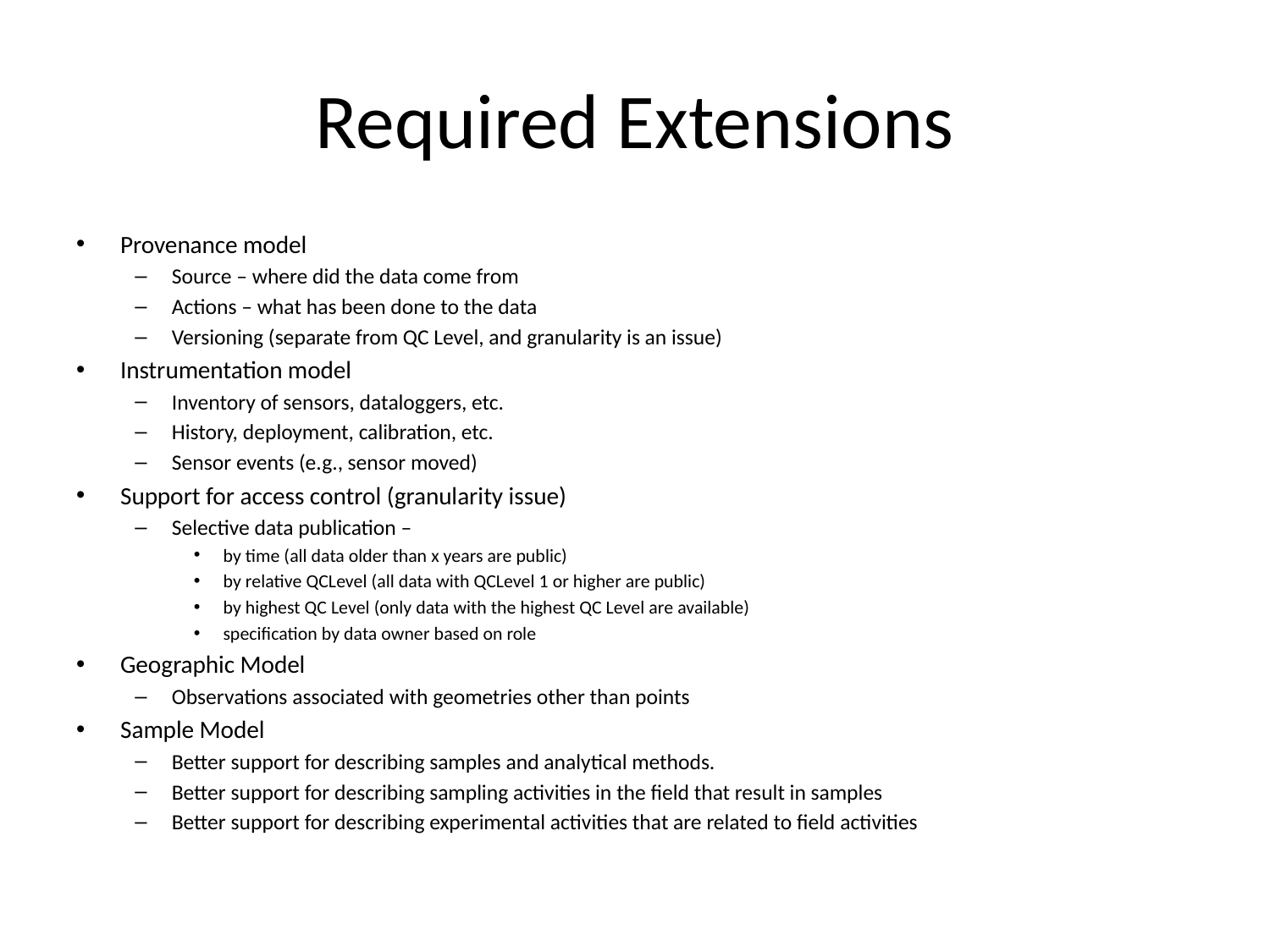

# Required Extensions
Provenance model
Source – where did the data come from
Actions – what has been done to the data
Versioning (separate from QC Level, and granularity is an issue)
Instrumentation model
Inventory of sensors, dataloggers, etc.
History, deployment, calibration, etc.
Sensor events (e.g., sensor moved)
Support for access control (granularity issue)
Selective data publication –
by time (all data older than x years are public)
by relative QCLevel (all data with QCLevel 1 or higher are public)
by highest QC Level (only data with the highest QC Level are available)
specification by data owner based on role
Geographic Model
Observations associated with geometries other than points
Sample Model
Better support for describing samples and analytical methods.
Better support for describing sampling activities in the field that result in samples
Better support for describing experimental activities that are related to field activities